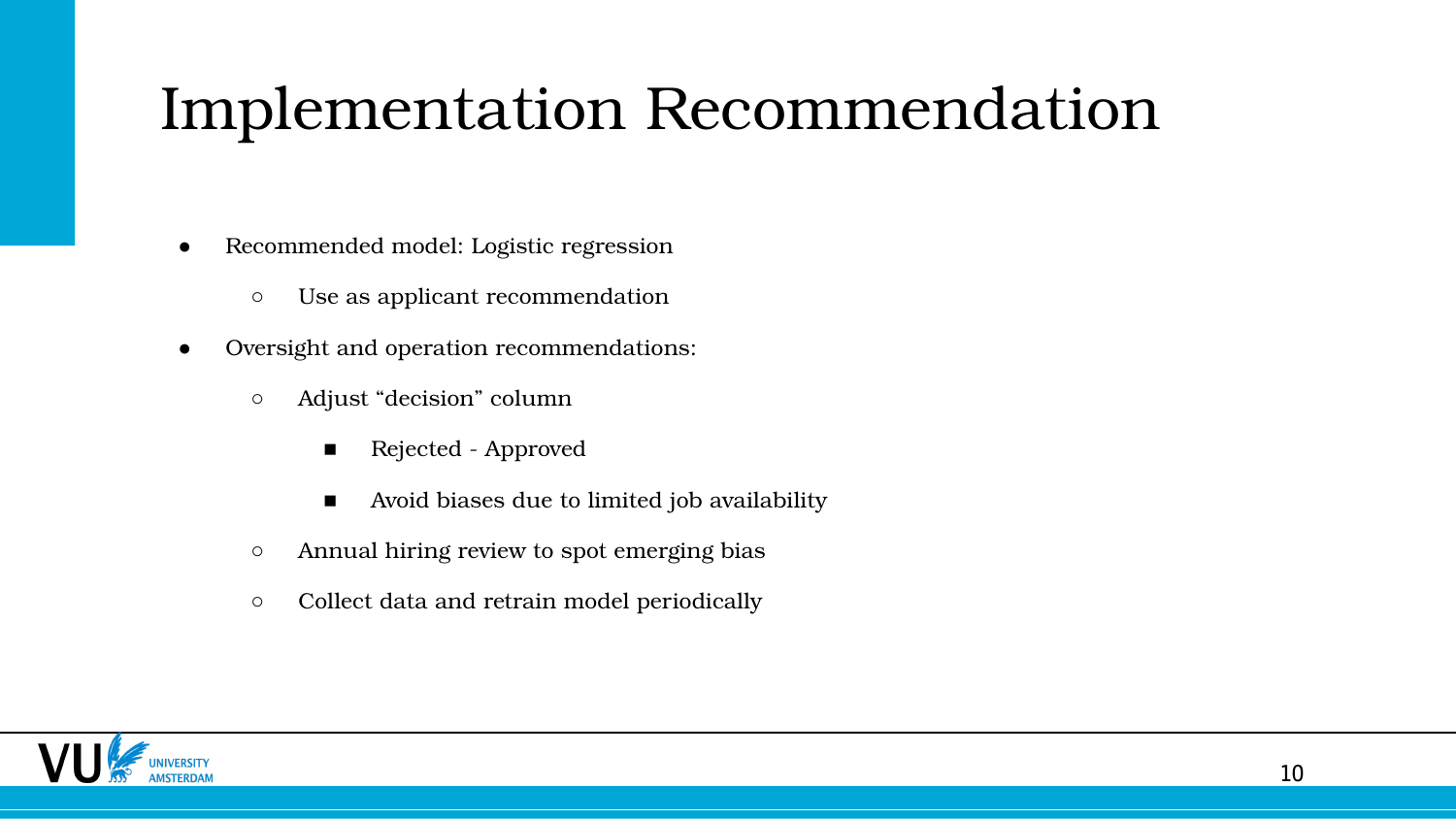

# Implementation Recommendation
Recommended model: Logistic regression
Use as applicant recommendation
Oversight and operation recommendations:
Adjust “decision” column
Rejected - Approved
Avoid biases due to limited job availability
Annual hiring review to spot emerging bias
Collect data and retrain model periodically